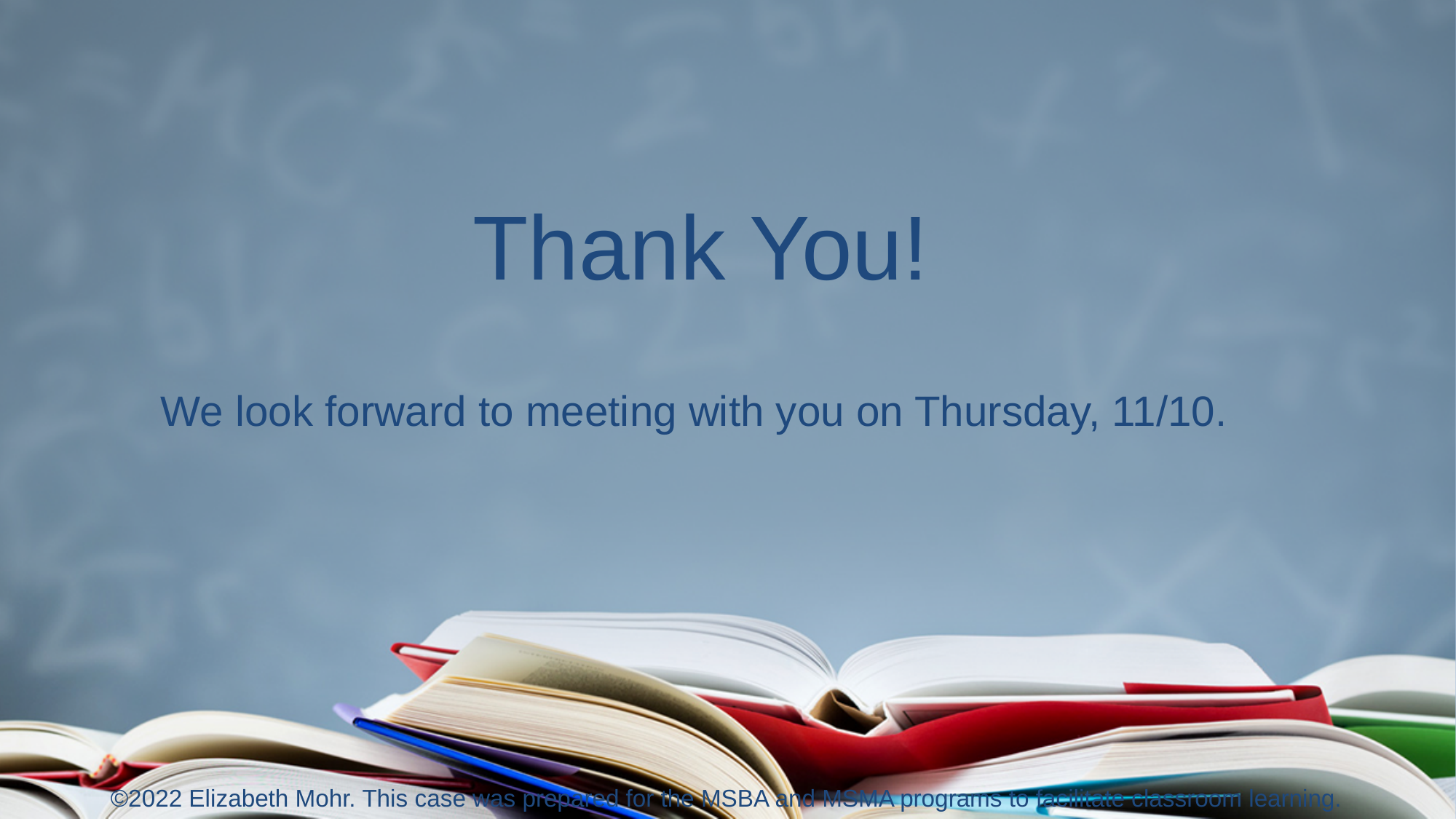

Thank You!

We look forward to meeting with you on Thursday, 11/10.
©2022 Elizabeth Mohr. This case was prepared for the MSBA and MSMA programs to facilitate classroom learning.